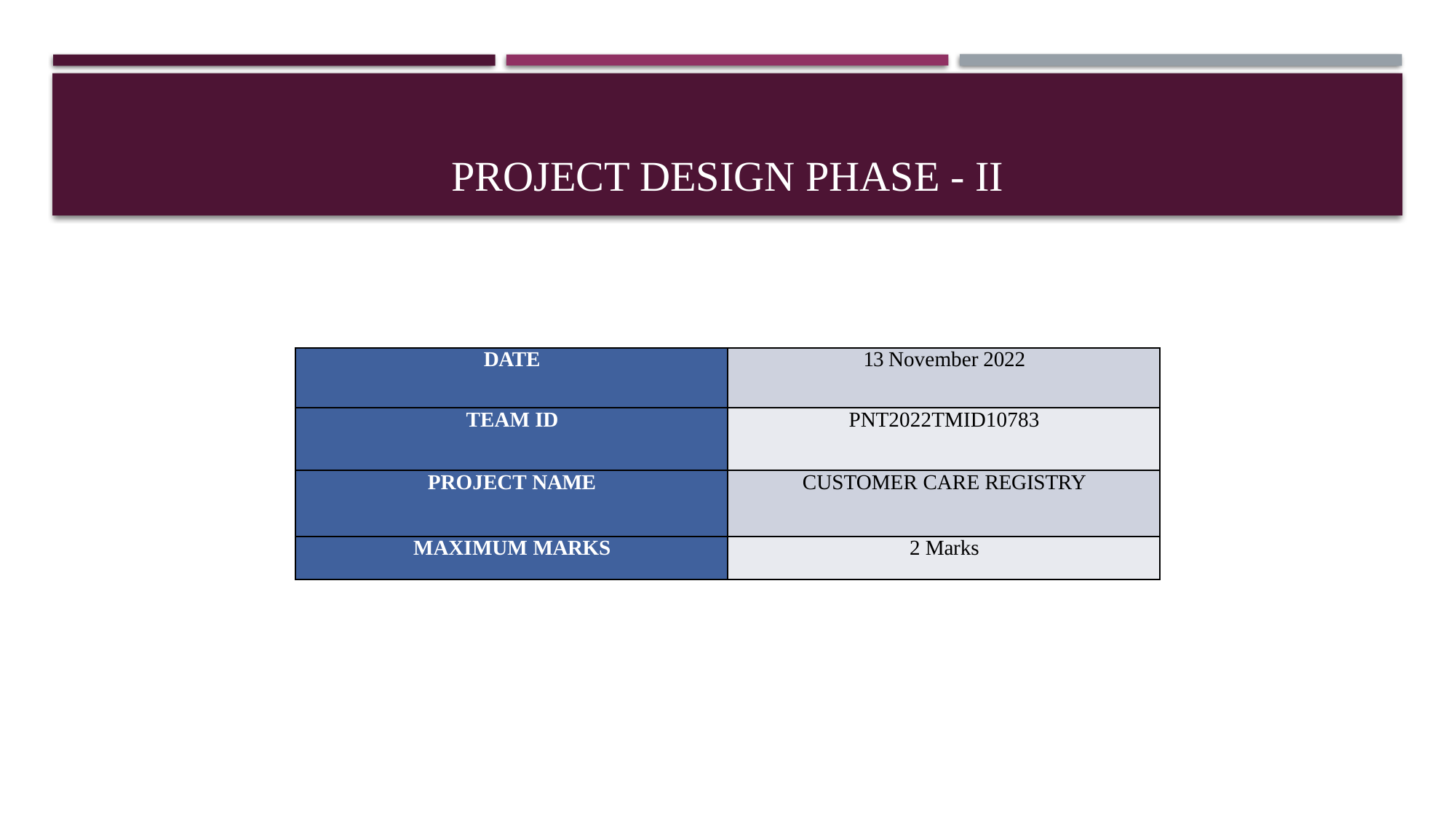

# PROJECT DESIGN PHASE - Ii
| DATE | 13 November 2022 |
| --- | --- |
| TEAM ID | PNT2022TMID10783 |
| PROJECT NAME | CUSTOMER CARE REGISTRY |
| MAXIMUM MARKS | 2 Marks |